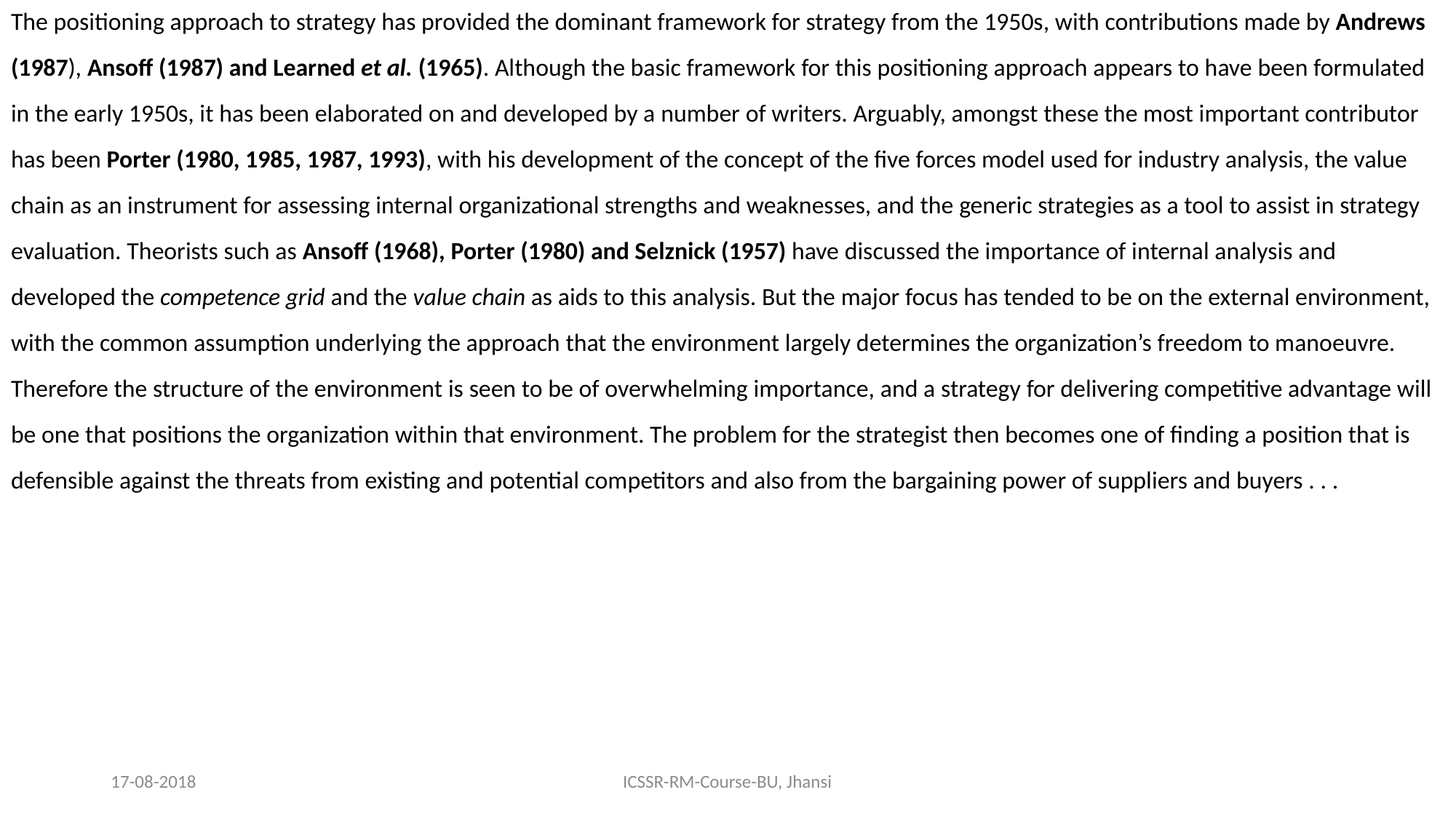

The positioning approach to strategy has provided the dominant framework for strategy from the 1950s, with contributions made by Andrews (1987), Ansoff (1987) and Learned et al. (1965). Although the basic framework for this positioning approach appears to have been formulated in the early 1950s, it has been elaborated on and developed by a number of writers. Arguably, amongst these the most important contributor has been Porter (1980, 1985, 1987, 1993), with his development of the concept of the five forces model used for industry analysis, the value chain as an instrument for assessing internal organizational strengths and weaknesses, and the generic strategies as a tool to assist in strategy evaluation. Theorists such as Ansoff (1968), Porter (1980) and Selznick (1957) have discussed the importance of internal analysis and developed the competence grid and the value chain as aids to this analysis. But the major focus has tended to be on the external environment, with the common assumption underlying the approach that the environment largely determines the organization’s freedom to manoeuvre. Therefore the structure of the environment is seen to be of overwhelming importance, and a strategy for delivering competitive advantage will be one that positions the organization within that environment. The problem for the strategist then becomes one of finding a position that is defensible against the threats from existing and potential competitors and also from the bargaining power of suppliers and buyers . . .
17-08-2018
ICSSR-RM-Course-BU, Jhansi